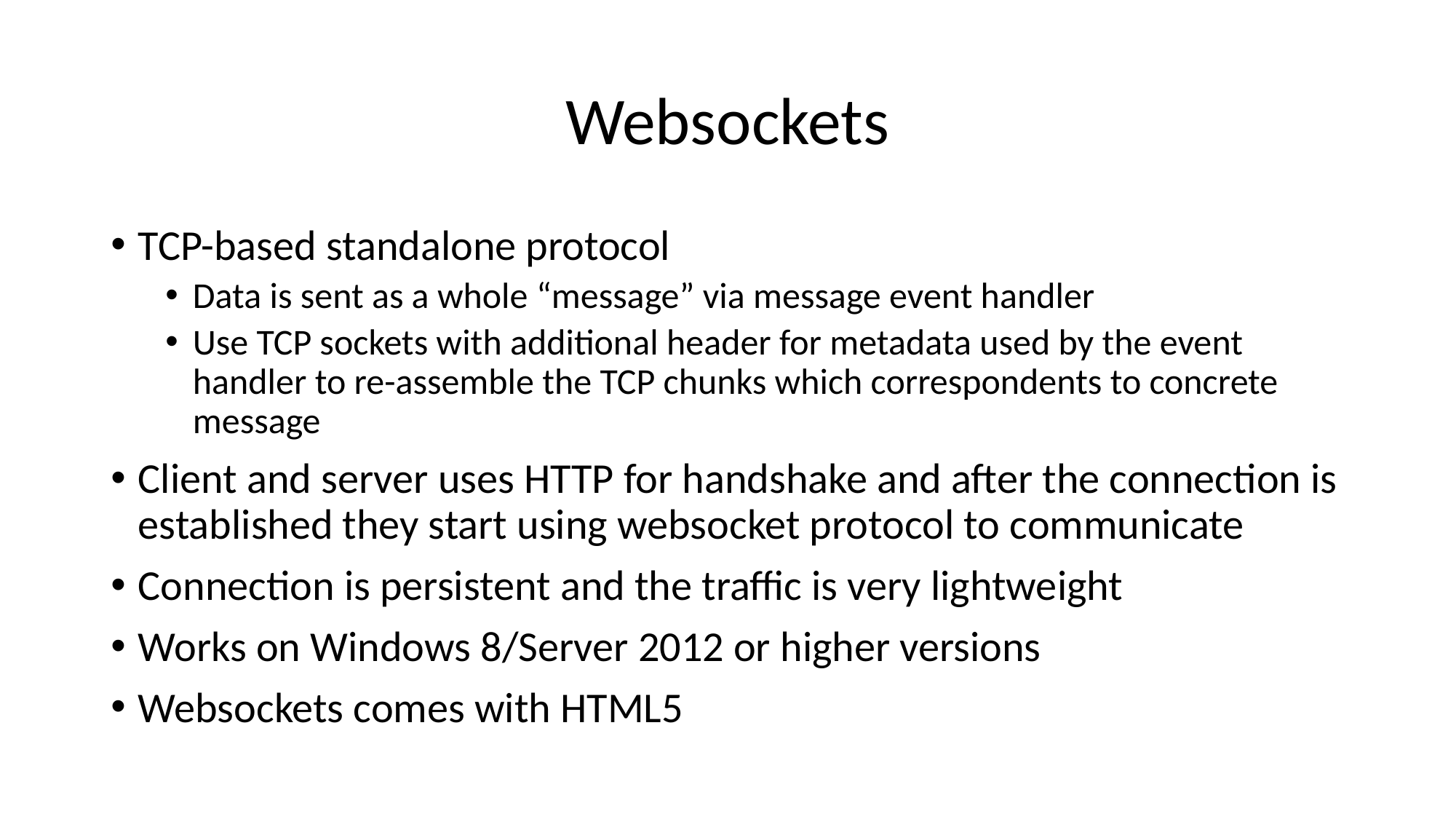

# Websockets
TCP-based standalone protocol
Data is sent as a whole “message” via message event handler
Use TCP sockets with additional header for metadata used by the event handler to re-assemble the TCP chunks which correspondents to concrete message
Client and server uses HTTP for handshake and after the connection is established they start using websocket protocol to communicate
Connection is persistent and the traffic is very lightweight
Works on Windows 8/Server 2012 or higher versions
Websockets comes with HTML5